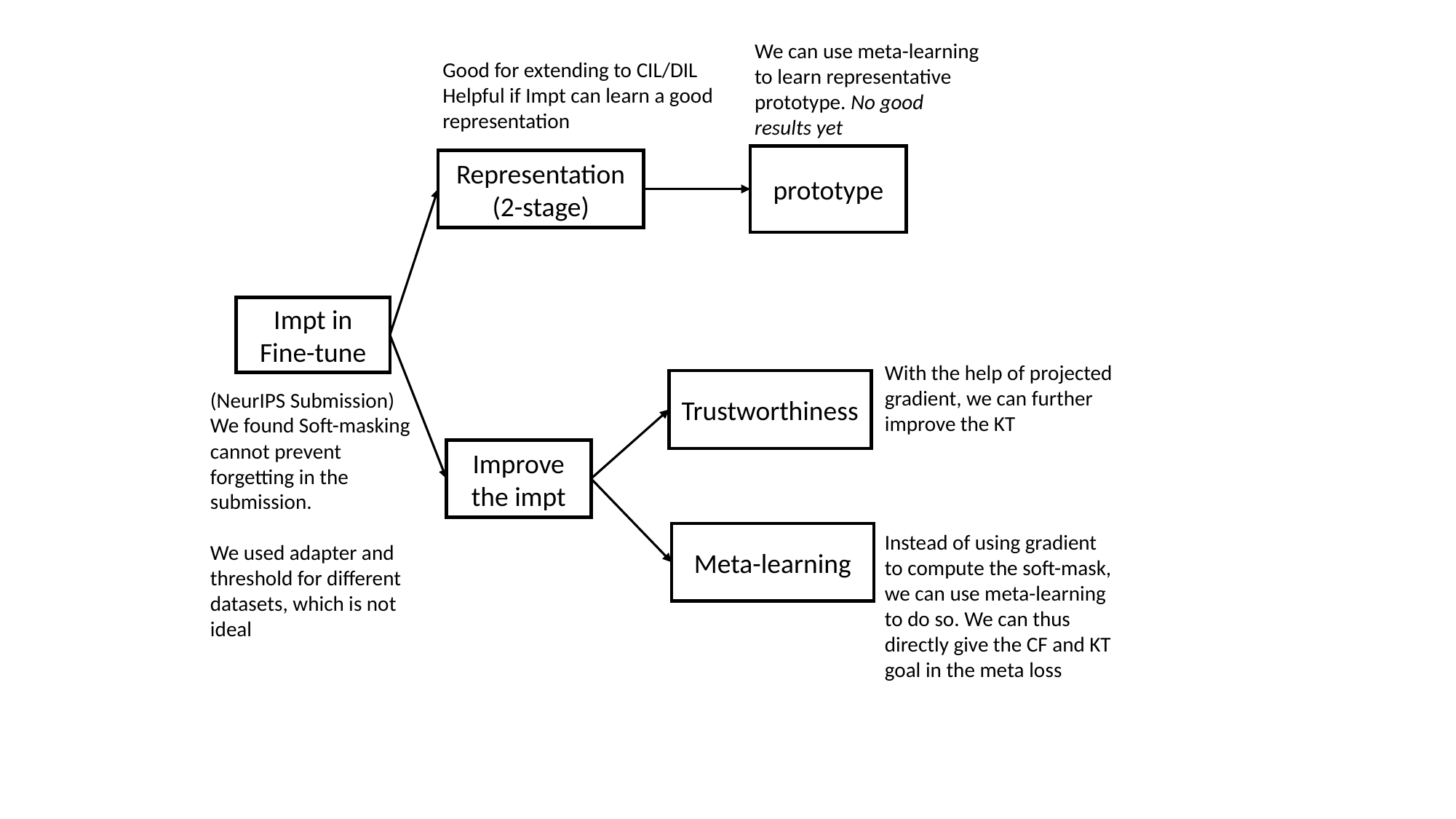

We can use meta-learning to learn representative prototype. No good results yet
Good for extending to CIL/DIL
Helpful if Impt can learn a good representation
prototype
Representation (2-stage)
Impt in Fine-tune
With the help of projected gradient, we can further improve the KT
Trustworthiness
(NeurIPS Submission)
We found Soft-masking cannot prevent forgetting in the submission.

We used adapter and threshold for different datasets, which is not ideal
Improve the impt
Meta-learning
Instead of using gradient to compute the soft-mask, we can use meta-learning to do so. We can thus directly give the CF and KT goal in the meta loss